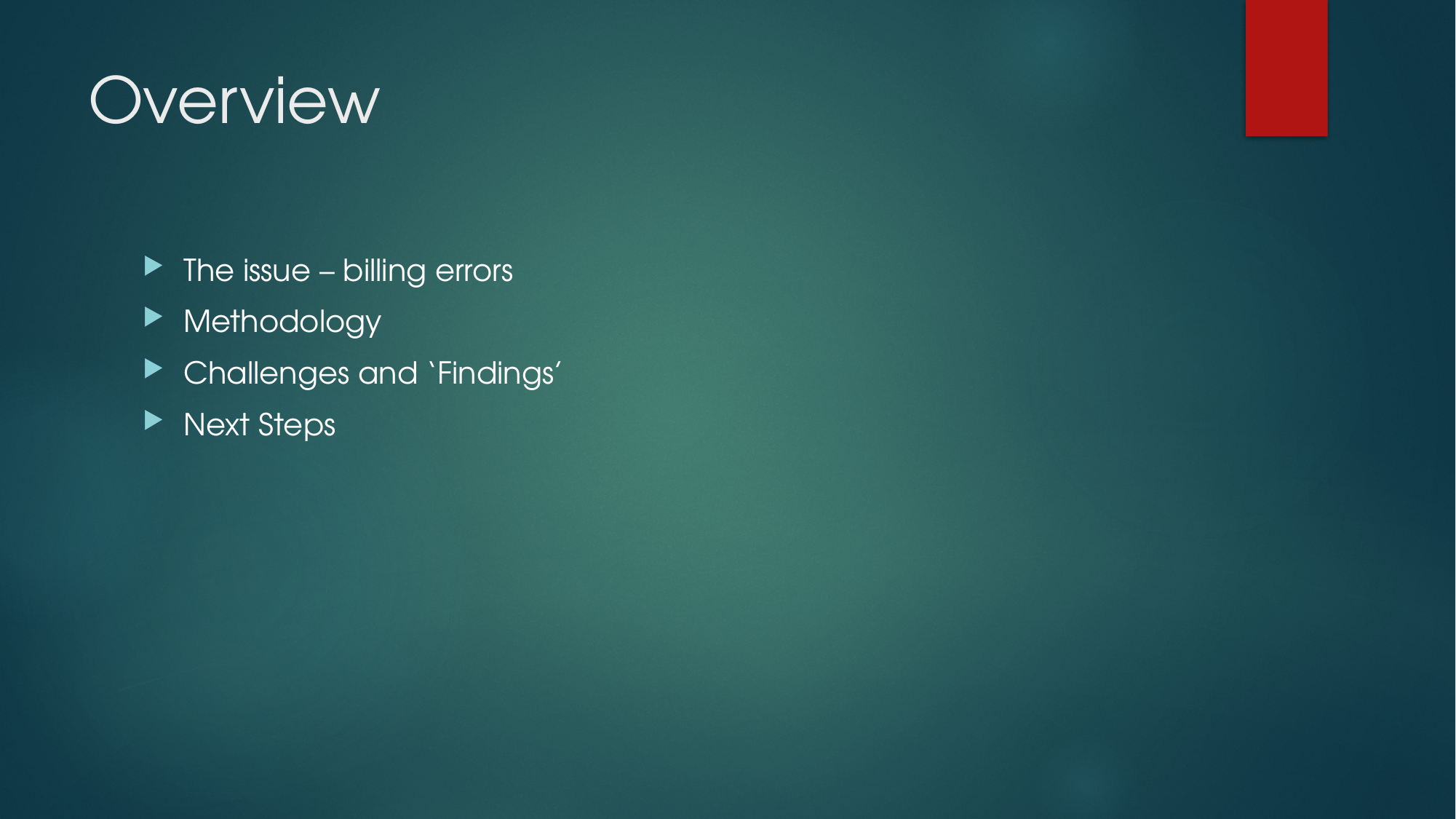

# Overview
The issue – billing errors
Methodology
Challenges and ‘Findings’
Next Steps